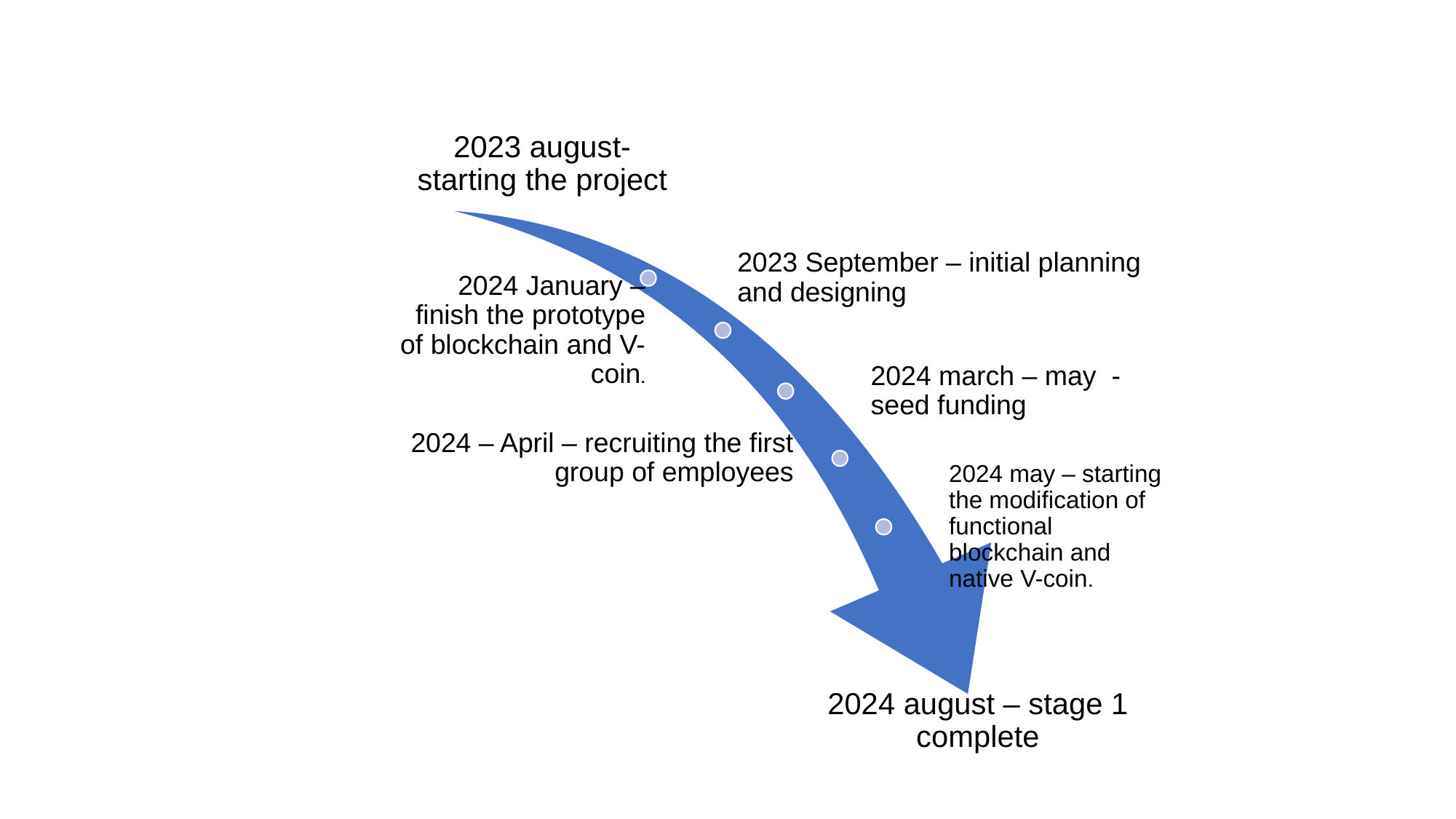

2023 august- starting the project
2023 September – initial planning and designing
2024 January – finish the prototype of blockchain and V-coin.
2024 march – may  - seed funding
2024 – April – recruiting the first group of employees
2024 may – starting the modification of functional blockchain and native V-coin.
2024 august – stage 1 complete